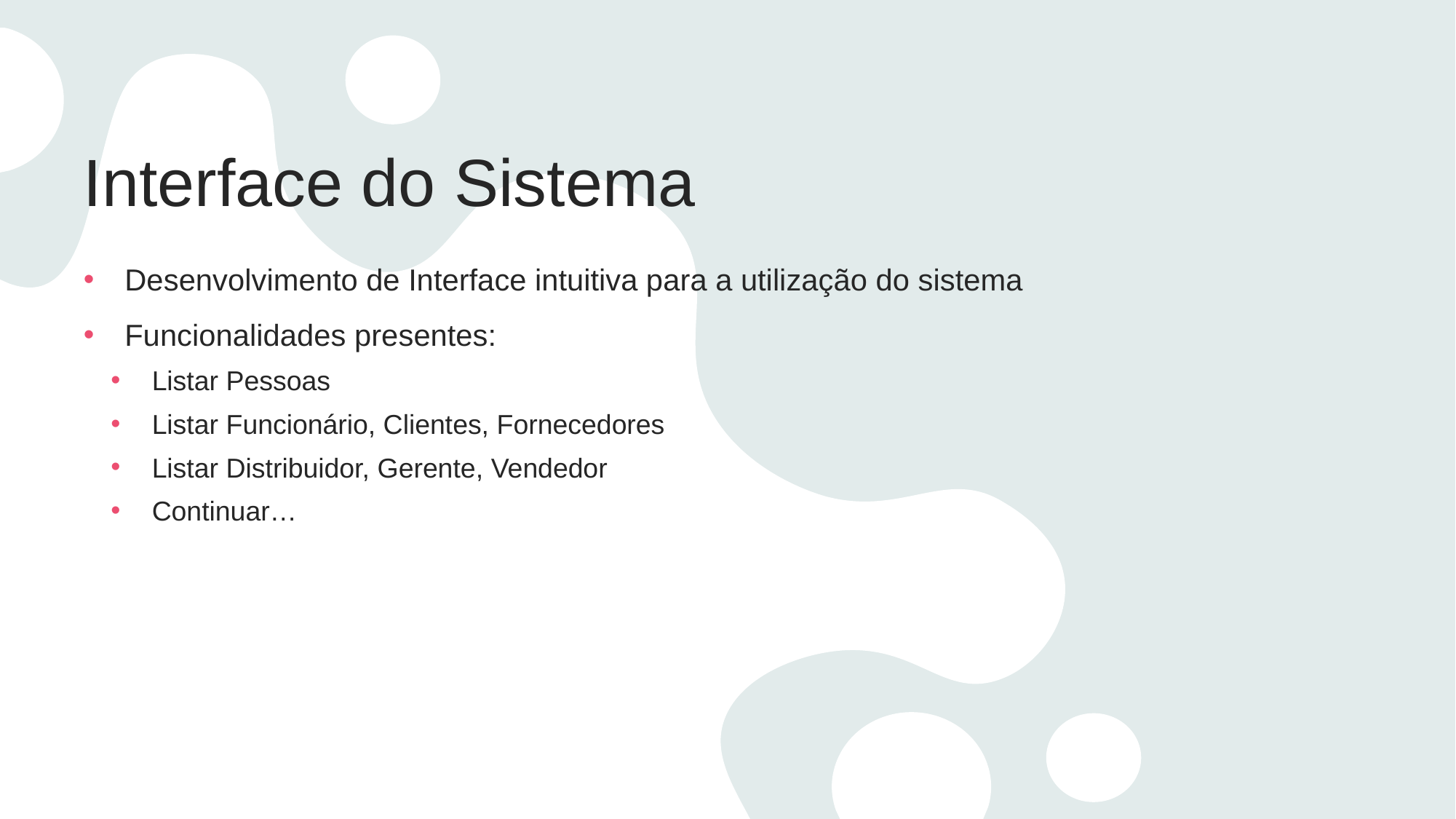

# Interface do Sistema
Desenvolvimento de Interface intuitiva para a utilização do sistema
Funcionalidades presentes:
Listar Pessoas
Listar Funcionário, Clientes, Fornecedores
Listar Distribuidor, Gerente, Vendedor
Continuar…